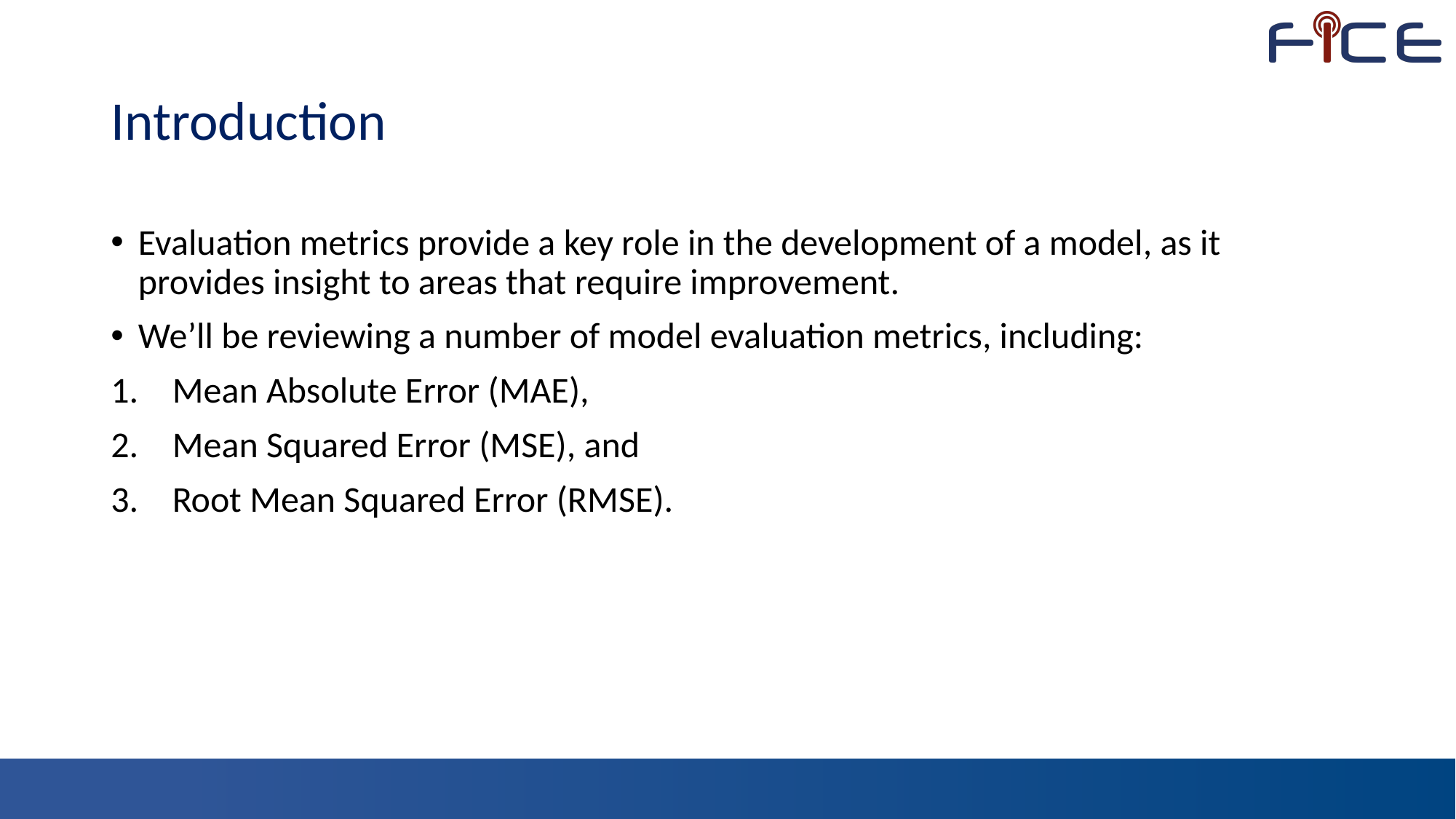

# Introduction
Evaluation metrics provide a key role in the development of a model, as it provides insight to areas that require improvement.
We’ll be reviewing a number of model evaluation metrics, including:
Mean Absolute Error (MAE),
Mean Squared Error (MSE), and
Root Mean Squared Error (RMSE).